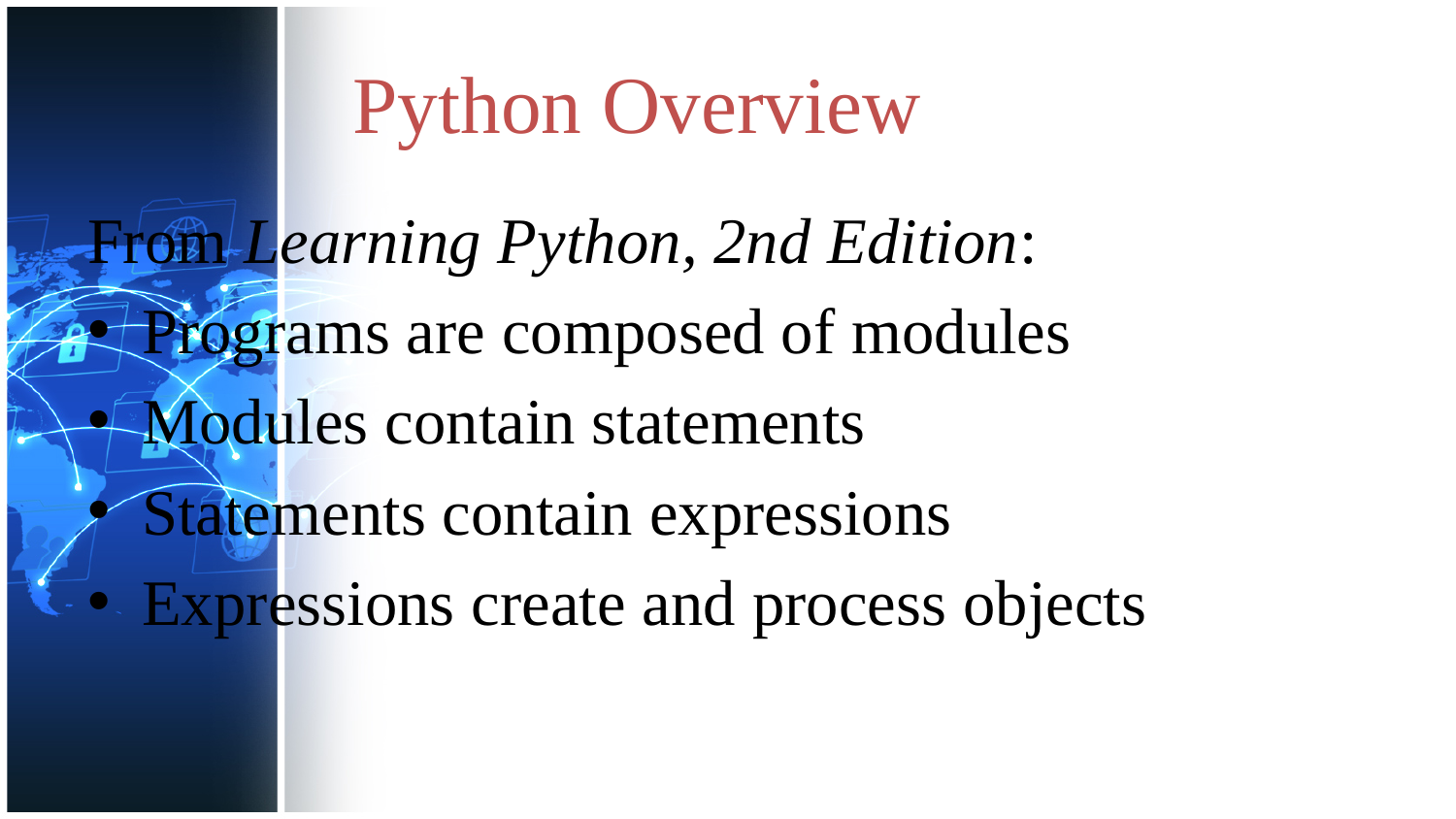

# Python Overview
From Learning Python, 2nd Edition:
Programs are composed of modules
Modules contain statements
Statements contain expressions
Expressions create and process objects